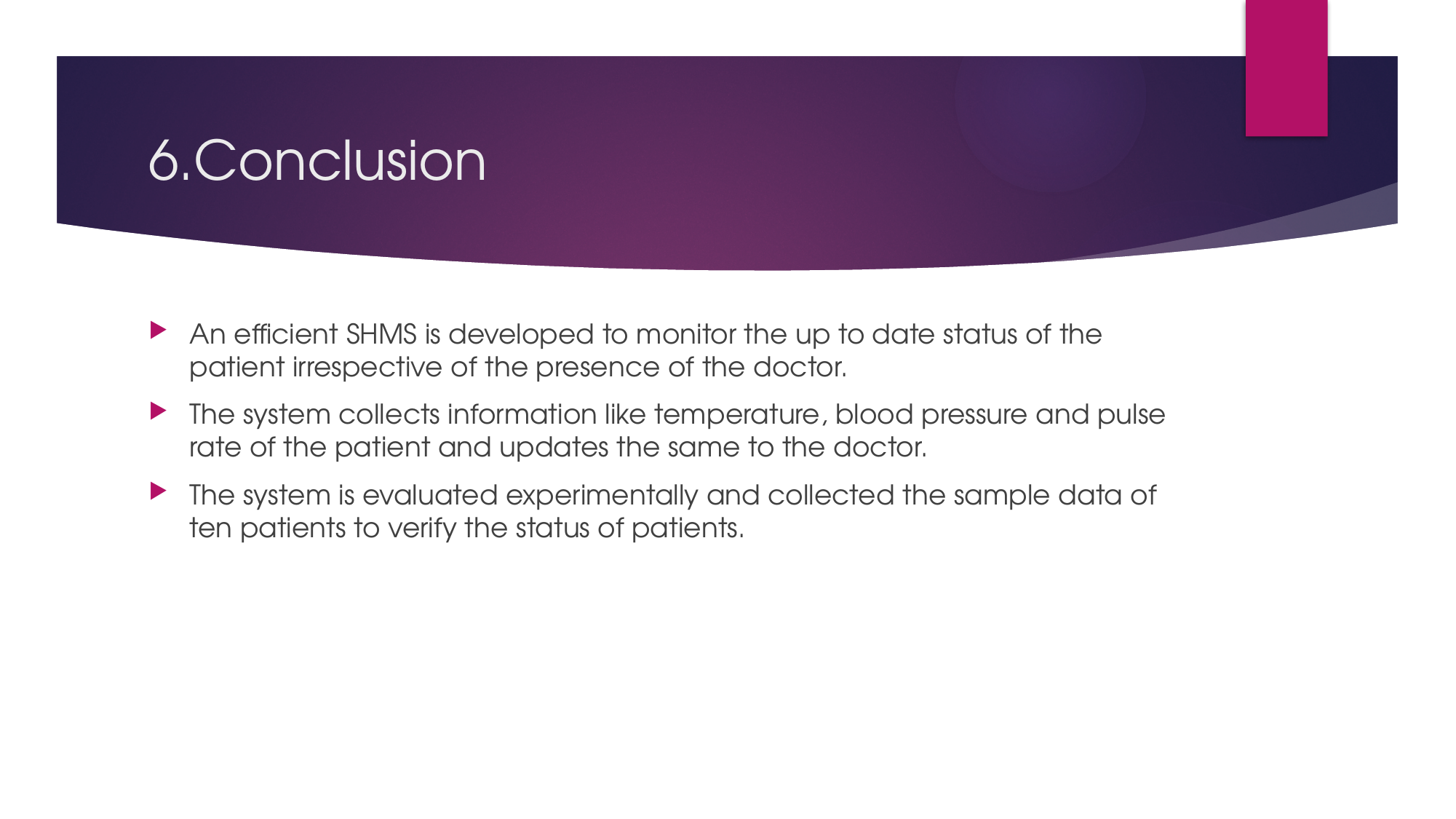

# 6.Conclusion
An efficient SHMS is developed to monitor the up to date status of the patient irrespective of the presence of the doctor.
The system collects information like temperature, blood pressure and pulse rate of the patient and updates the same to the doctor.
The system is evaluated experimentally and collected the sample data of ten patients to verify the status of patients.